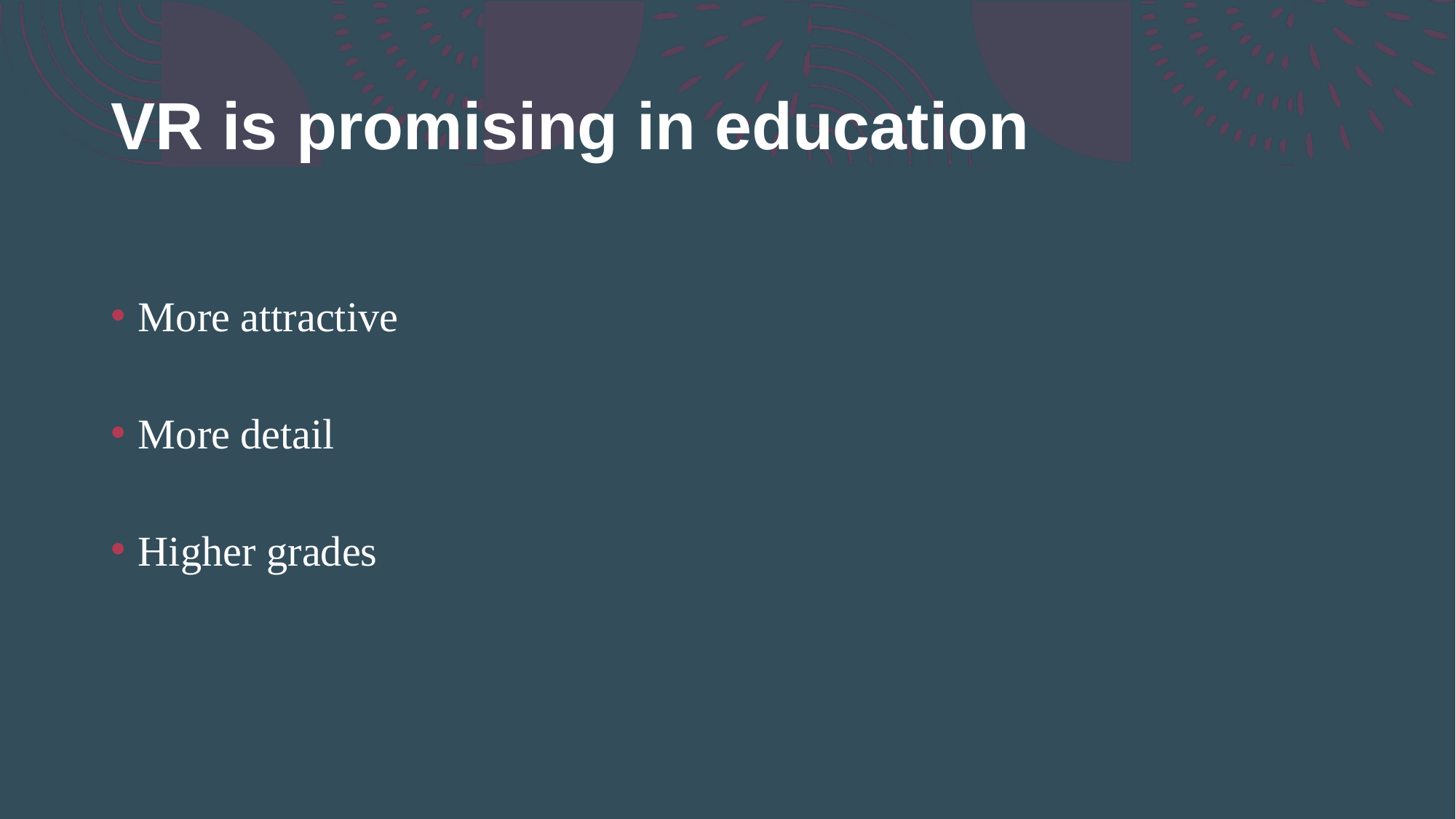

# VR is promising in education
More attractive
More detail
Higher grades